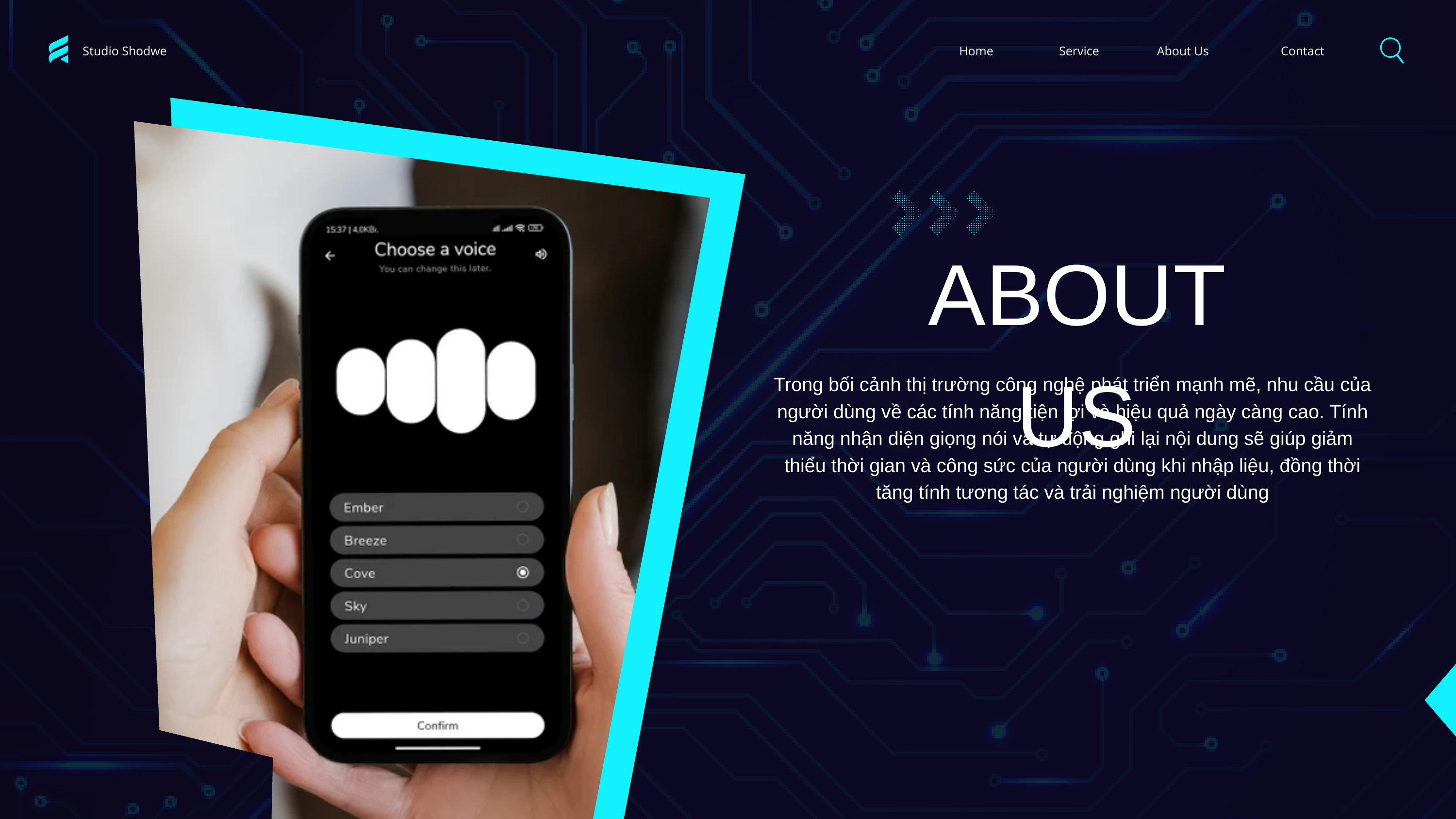

Studio Shodwe
Home
Service
About Us
Contact

ABOUT US
Trong bối cảnh thị trường công nghệ phát triển mạnh mẽ, nhu cầu của người dùng về các tính năng tiện lợi và hiệu quả ngày càng cao. Tính năng nhận diện giọng nói và tự động ghi lại nội dung sẽ giúp giảm thiểu thời gian và công sức của người dùng khi nhập liệu, đồng thời tăng tính tương tác và trải nghiệm người dùng